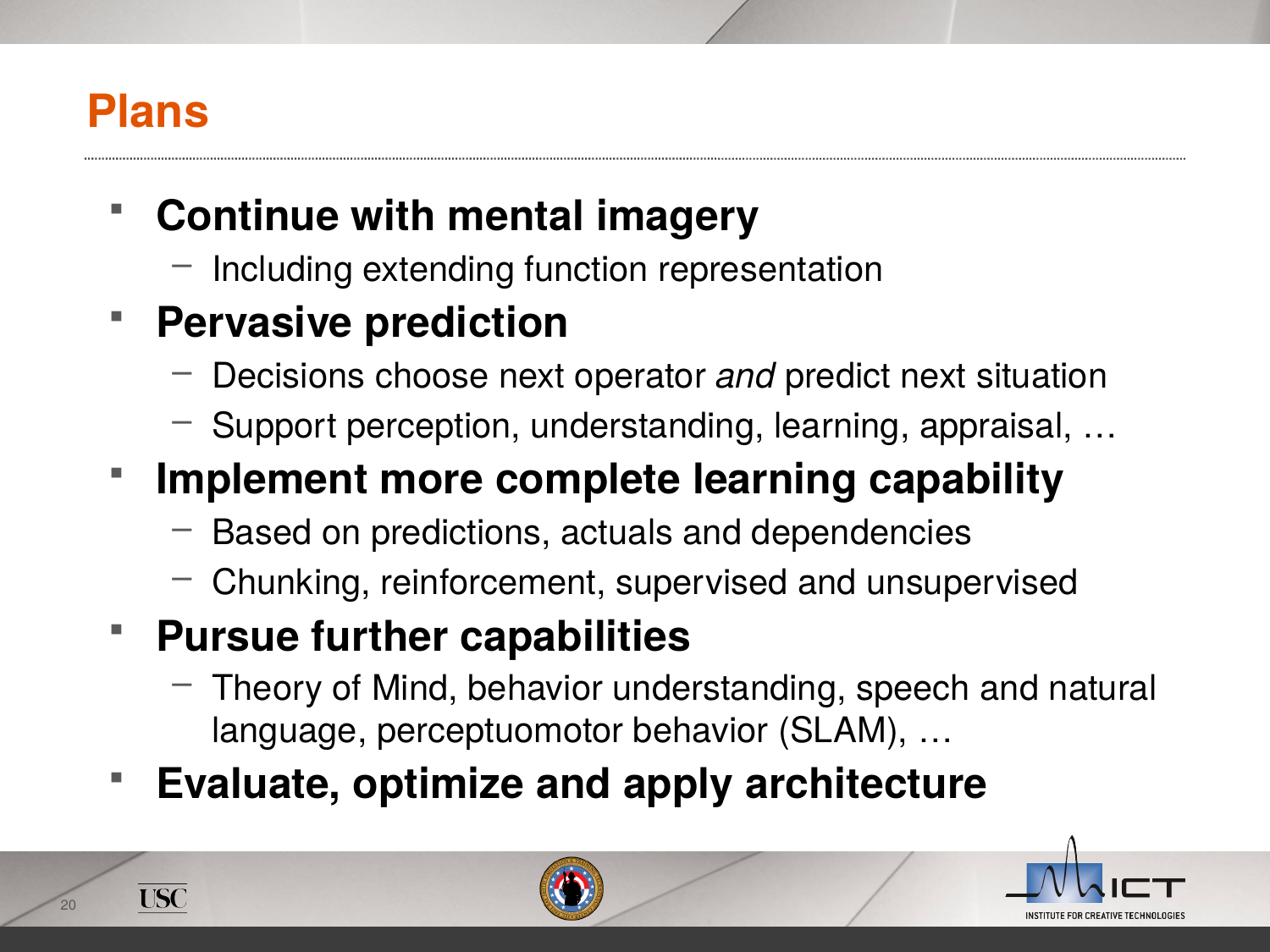

# Plans
Continue with mental imagery
Including extending function representation
Pervasive prediction
Decisions choose next operator and predict next situation
Support perception, understanding, learning, appraisal, …
Implement more complete learning capability
Based on predictions, actuals and dependencies
Chunking, reinforcement, supervised and unsupervised
Pursue further capabilities
Theory of Mind, behavior understanding, speech and natural language, perceptuomotor behavior (SLAM), …
Evaluate, optimize and apply architecture